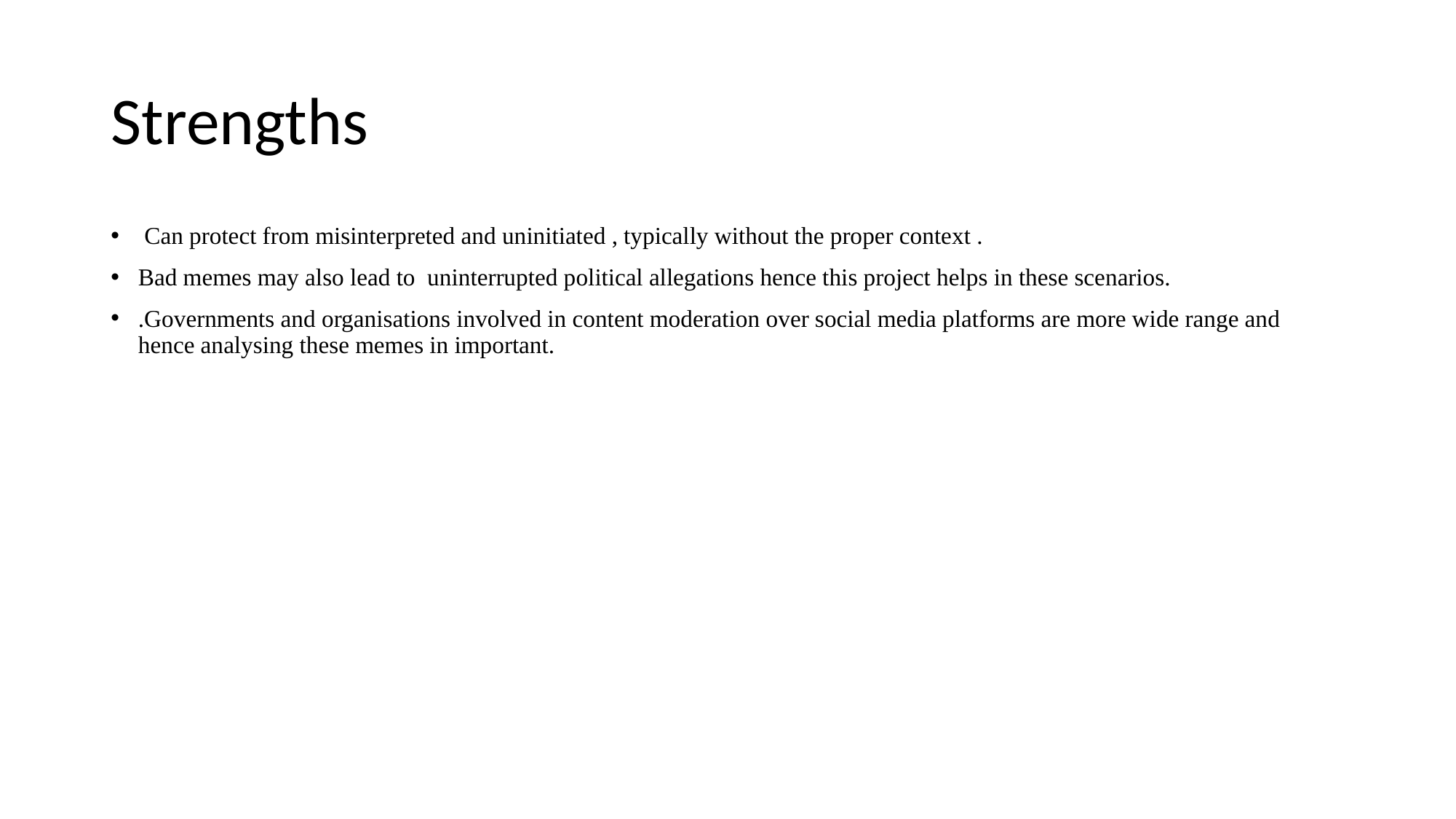

# Strengths
 Can protect from misinterpreted and uninitiated , typically without the proper context .
Bad memes may also lead to  uninterrupted political allegations hence this project helps in these scenarios.
.Governments and organisations involved in content moderation over social media platforms are more wide range and hence analysing these memes in important.